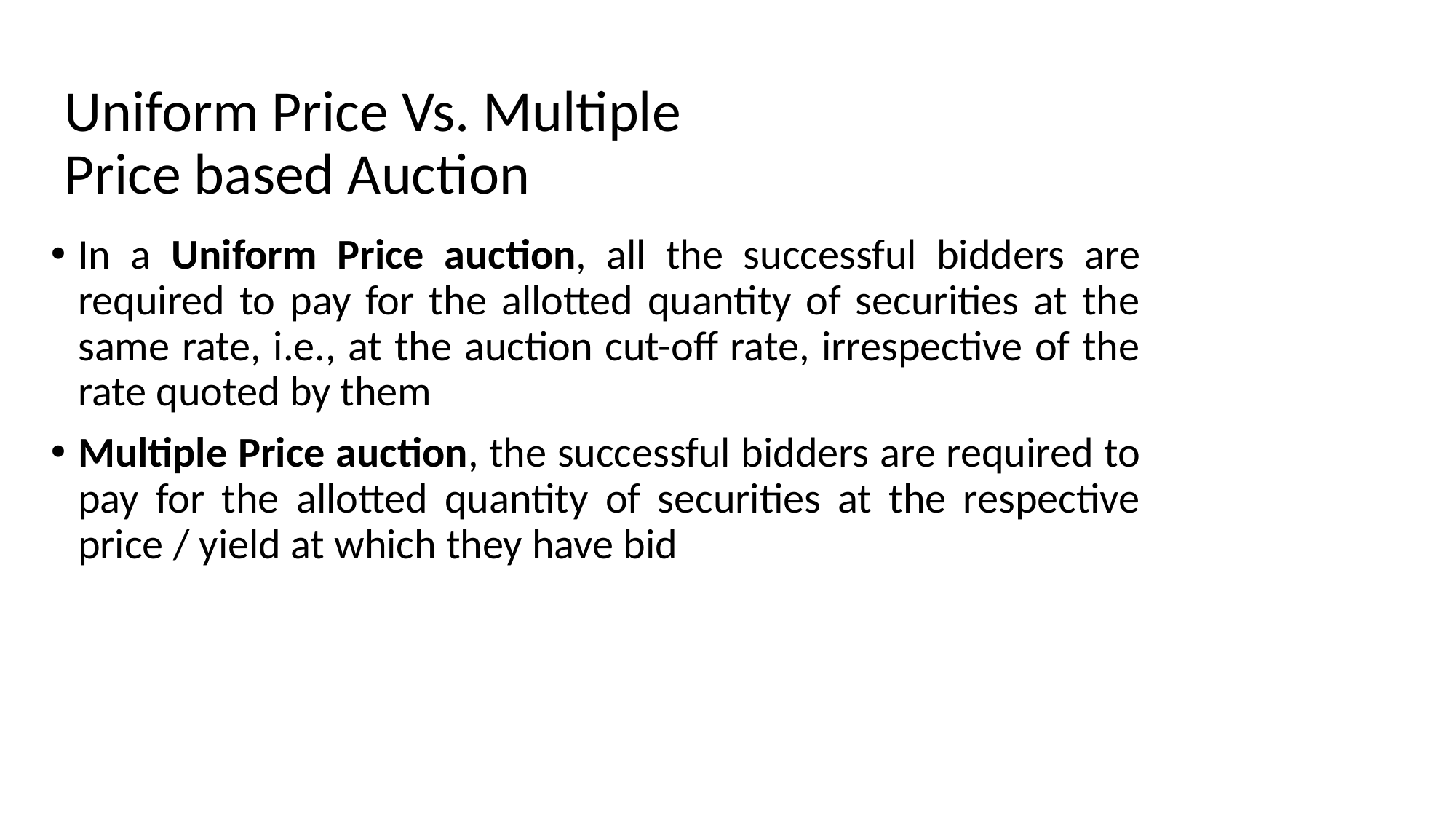

# Uniform Price Vs. Multiple Price based Auction
In a Uniform Price auction, all the successful bidders are required to pay for the allotted quantity of securities at the same rate, i.e., at the auction cut-off rate, irrespective of the rate quoted by them
Multiple Price auction, the successful bidders are required to pay for the allotted quantity of securities at the respective price / yield at which they have bid